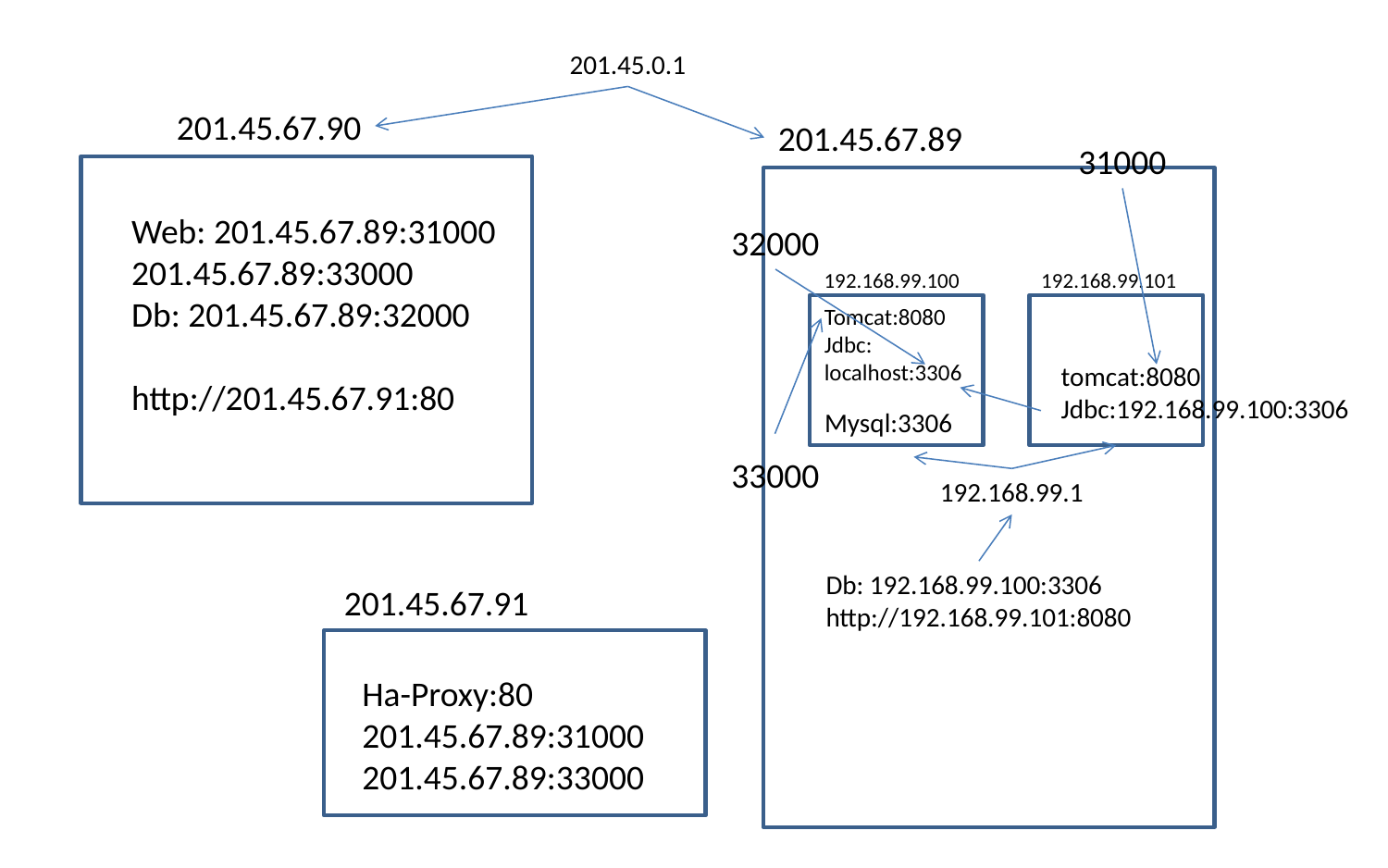

201.45.0.1
201.45.67.90
201.45.67.89
31000
we

Web: 201.45.67.89:31000
201.45.67.89:33000
Db: 201.45.67.89:32000

http://201.45.67.91:80
32000
192.168.99.100
192.168.99.101

Tomcat:8080
Jdbc:
localhost:3306

tomcat:8080
Jdbc:192.168.99.100:3306
Mysql:3306
33000
192.168.99.1
Db: 192.168.99.100:3306
http://192.168.99.101:8080
201.45.67.91

Ha-Proxy:80
201.45.67.89:31000
201.45.67.89:33000